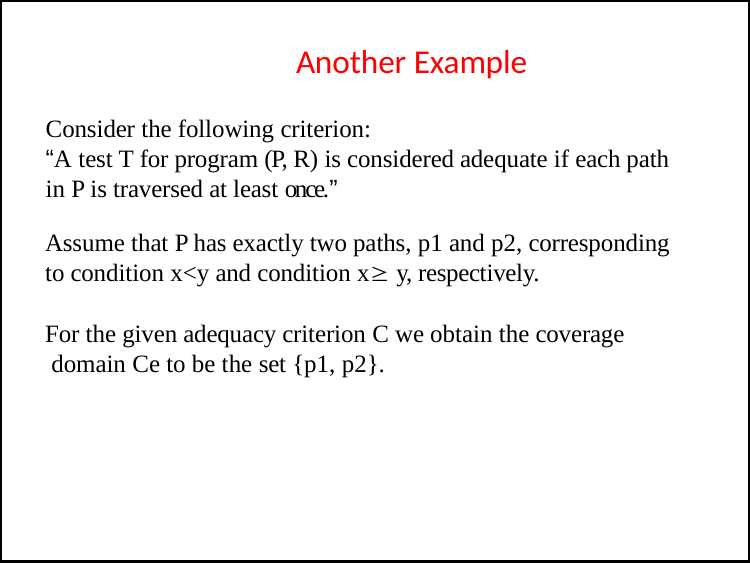

# Another Example
Consider the following criterion:
“A test T for program (P, R) is considered adequate if each path  in P is traversed at least once.”

Assume that P has exactly two paths, p1 and p2, corresponding  to condition x<y and condition x≥ y, respectively.

For the given adequacy criterion C we obtain the coverage  domain Ce to be the set {p1, p2}.